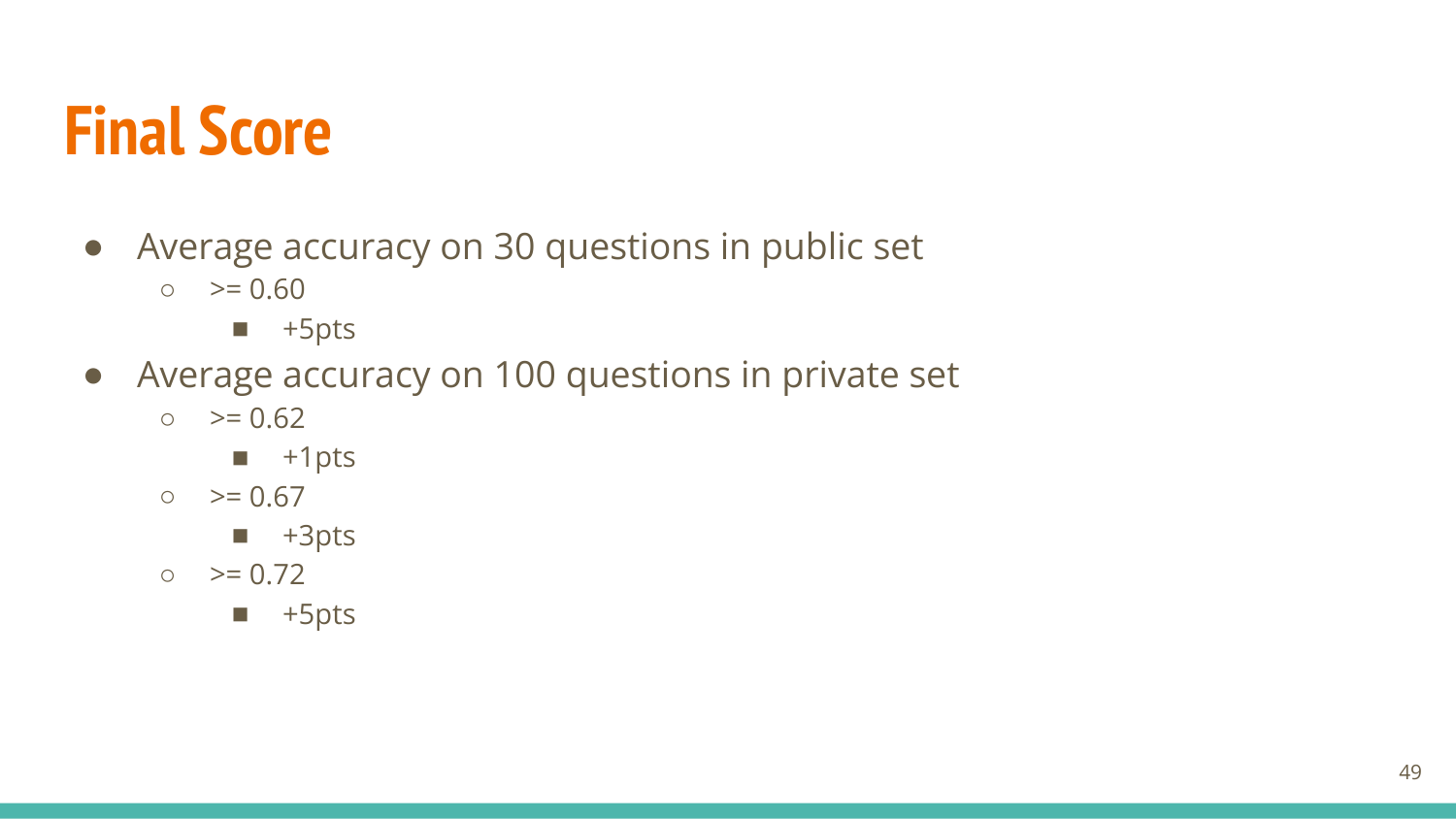

# Final Score
Average accuracy on 30 questions in public set
>= 0.60
+5pts
Average accuracy on 100 questions in private set
>= 0.62
+1pts
>= 0.67
+3pts
>= 0.72
+5pts

49